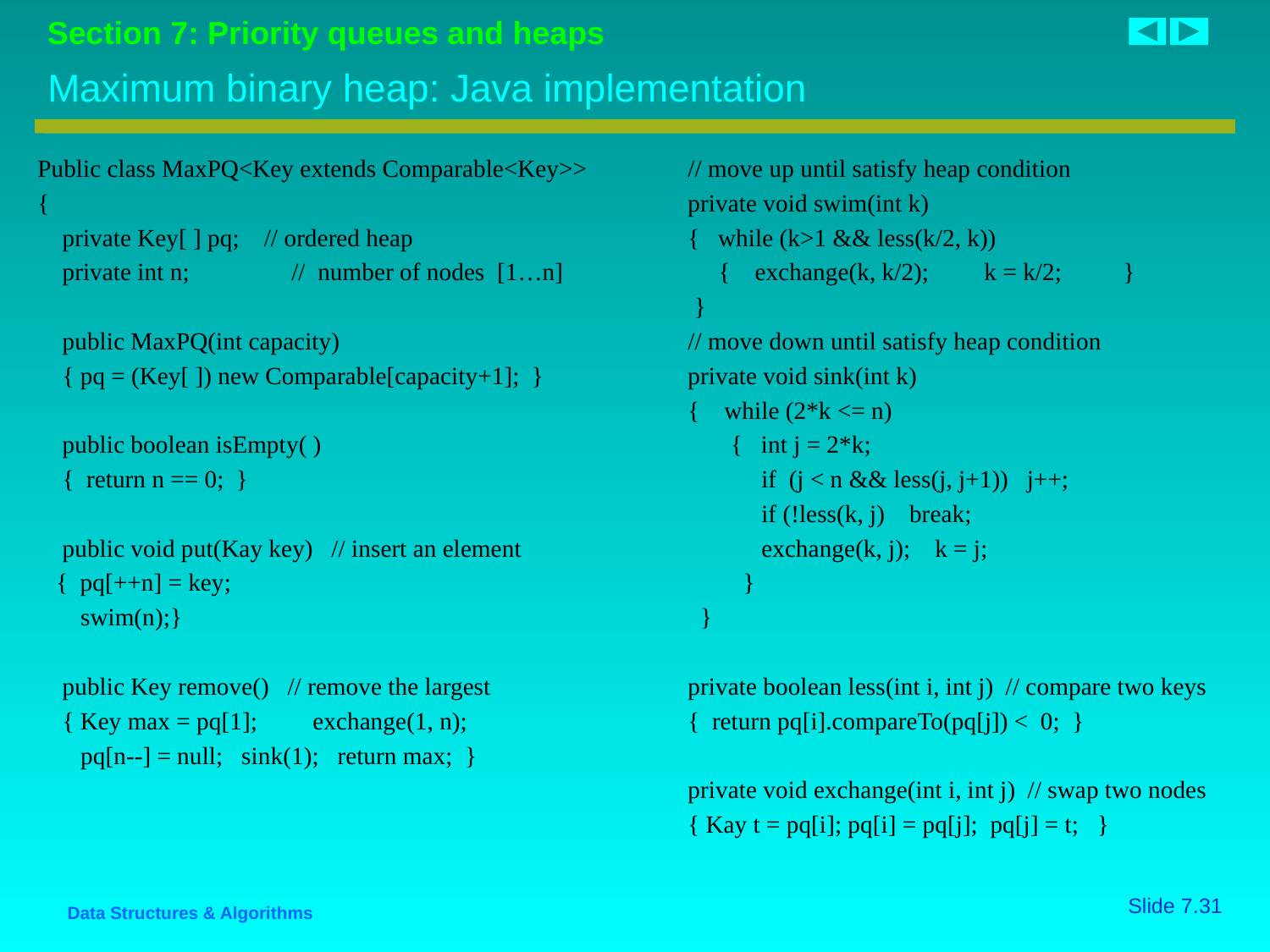

# Maximum binary heap: Java implementation
Public class MaxPQ<Key extends Comparable<Key>>
{
    private Key[ ] pq;    // ordered heap
    private int n;	//  number of nodes  [1…n]

    public MaxPQ(int capacity)
    { pq = (Key[ ]) new Comparable[capacity+1];  }

    public boolean isEmpty( )
    {  return n == 0;  }

    public void put(Kay key)   // insert an element
   {  pq[++n] = key;
       swim(n);}

    public Key remove()   // remove the largest
    { Key max = pq[1];         exchange(1, n);
       pq[n--] = null;   sink(1);   return max;  }

    // move up until satisfy heap condition
    private void swim(int k)
    {   while (k>1 && less(k/2, k))
         {    exchange(k, k/2);         k = k/2;          }
     }
    // move down until satisfy heap condition
    private void sink(int k)
    {    while (2*k <= n)
           {   int j = 2*k;
                if  (j < n && less(j, j+1))   j++;
                if (!less(k, j)    break;
                exchange(k, j);    k = j;
             }
      }

    private boolean less(int i, int j)  // compare two keys
    {  return pq[i].compareTo(pq[j]) <  0;  }

    private void exchange(int i, int j)  // swap two nodes
    { Kay t = pq[i]; pq[i] = pq[j];  pq[j] = t;   }